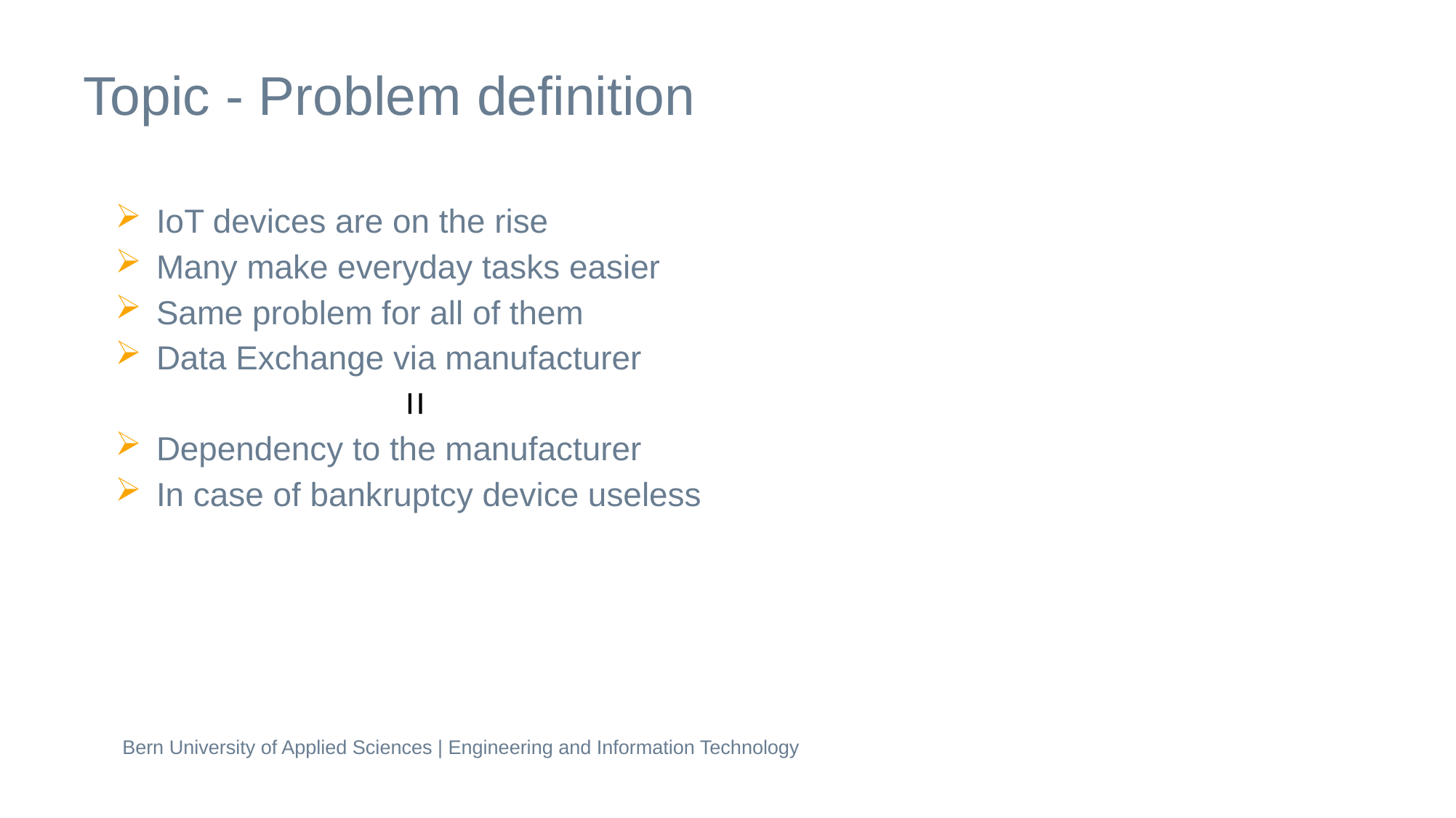

# Topic - Problem definition
IoT devices are on the rise
Many make everyday tasks easier
Same problem for all of them
Data Exchange via manufacturer

Dependency to the manufacturer
In case of bankruptcy device useless
=